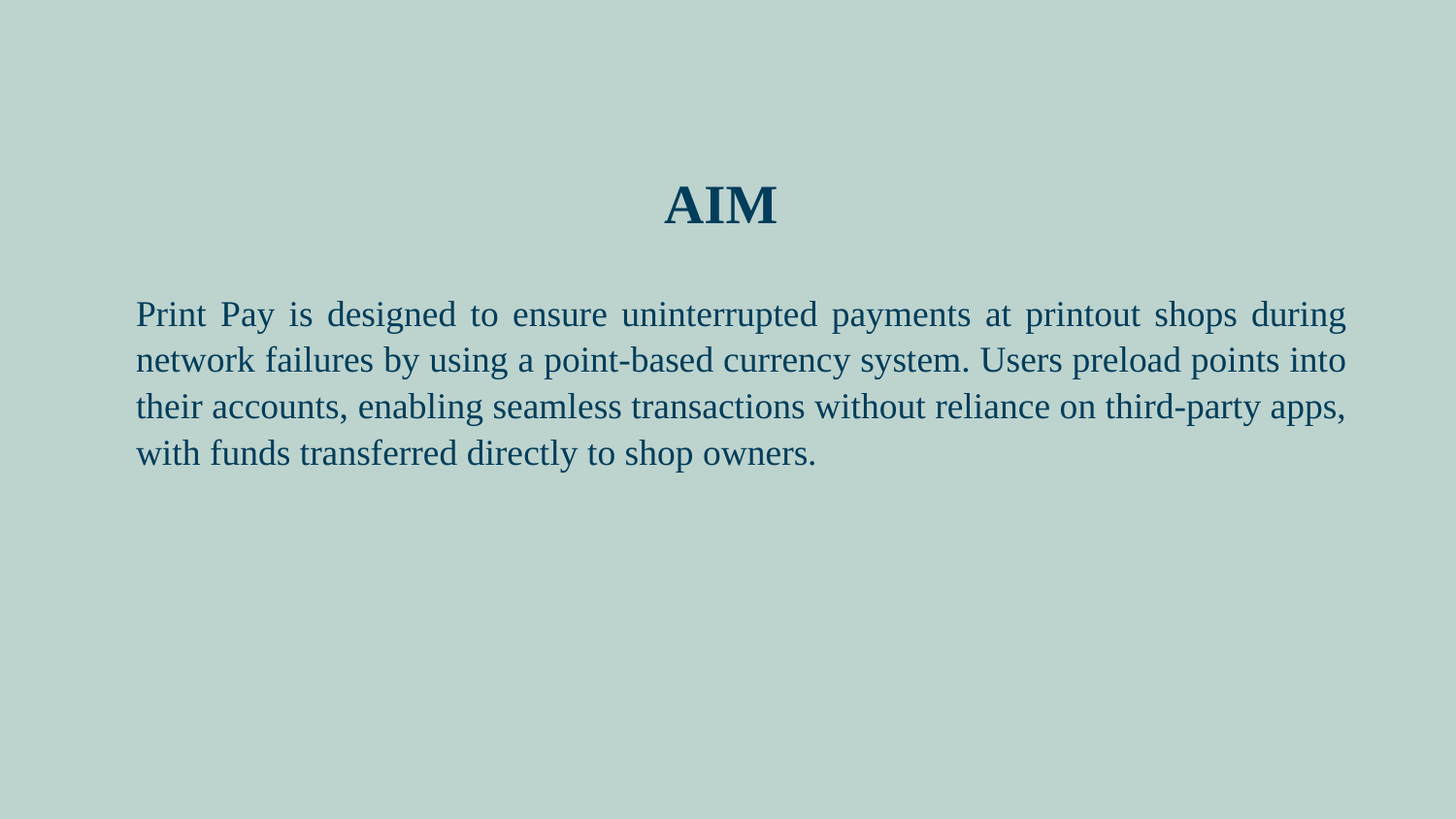

# AIM

Print Pay is designed to ensure uninterrupted payments at printout shops during network failures by using a point-based currency system. Users preload points into their accounts, enabling seamless transactions without reliance on third-party apps, with funds transferred directly to shop owners.